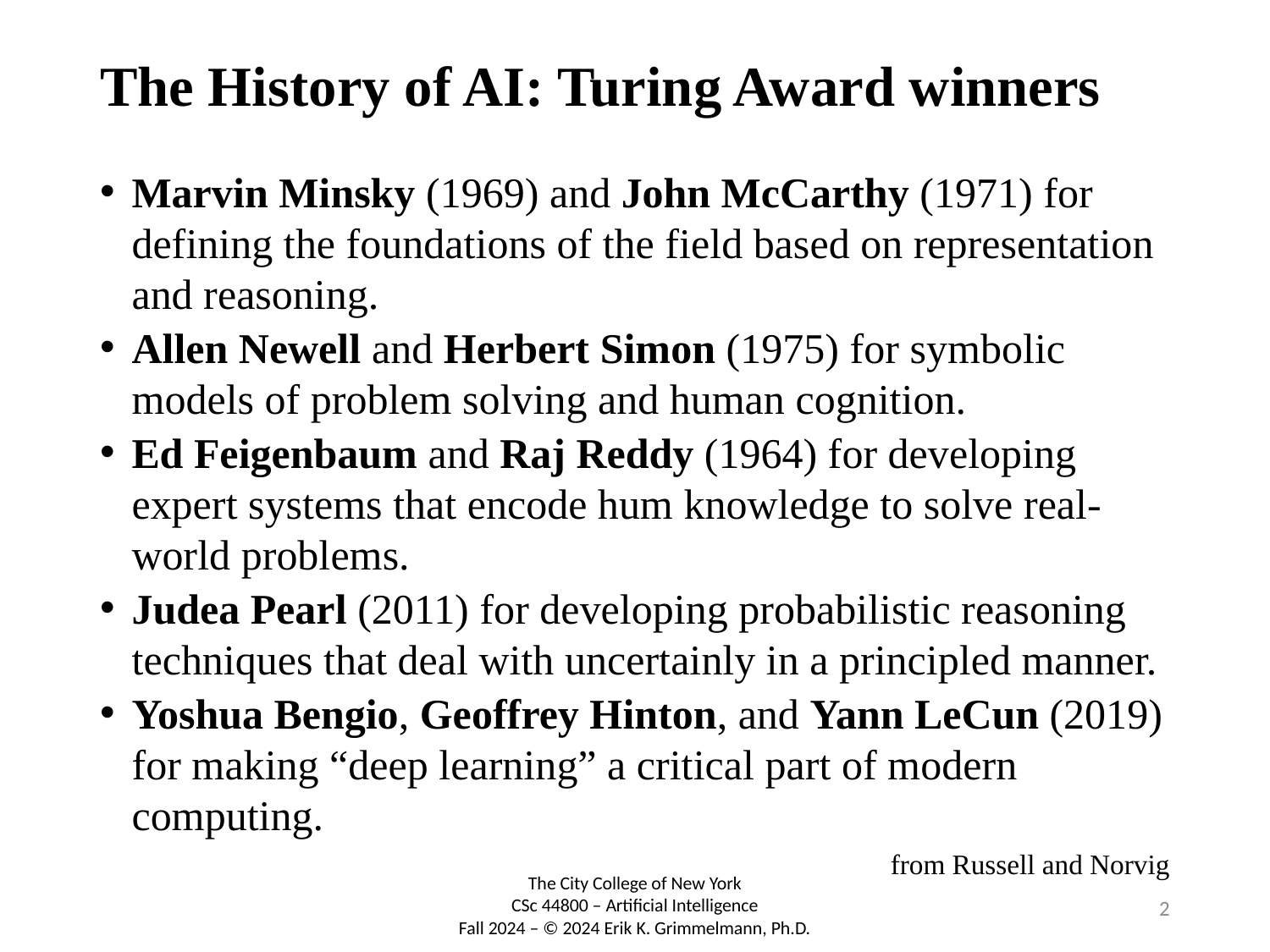

# The History of AI: Turing Award winners
Marvin Minsky (1969) and John McCarthy (1971) for defining the foundations of the field based on representation and reasoning.
Allen Newell and Herbert Simon (1975) for symbolic models of problem solving and human cognition.
Ed Feigenbaum and Raj Reddy (1964) for developing expert systems that encode hum knowledge to solve real-world problems.
Judea Pearl (2011) for developing probabilistic reasoning techniques that deal with uncertainly in a principled manner.
Yoshua Bengio, Geoffrey Hinton, and Yann LeCun (2019) for making “deep learning” a critical part of modern computing.

from Russell and Norvig
2